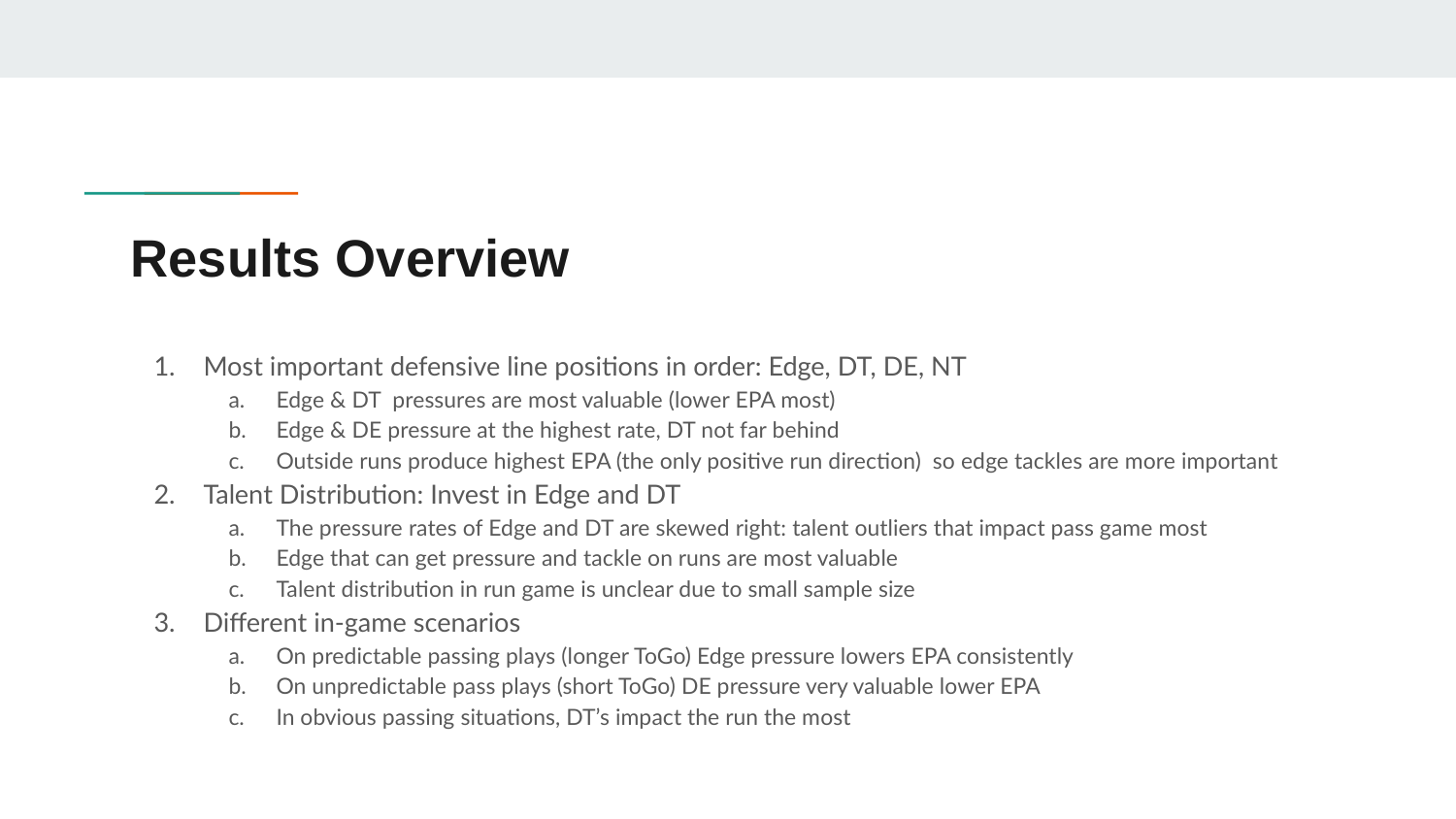

# Results Overview
Most important defensive line positions in order: Edge, DT, DE, NT
Edge & DT  pressures are most valuable (lower EPA most)
Edge & DE pressure at the highest rate, DT not far behind
Outside runs produce highest EPA (the only positive run direction)  so edge tackles are more important
Talent Distribution: Invest in Edge and DT
The pressure rates of Edge and DT are skewed right: talent outliers that impact pass game most
Edge that can get pressure and tackle on runs are most valuable
Talent distribution in run game is unclear due to small sample size
Different in-game scenarios
On predictable passing plays (longer ToGo) Edge pressure lowers EPA consistently
On unpredictable pass plays (short ToGo) DE pressure very valuable lower EPA
In obvious passing situations, DT’s impact the run the most